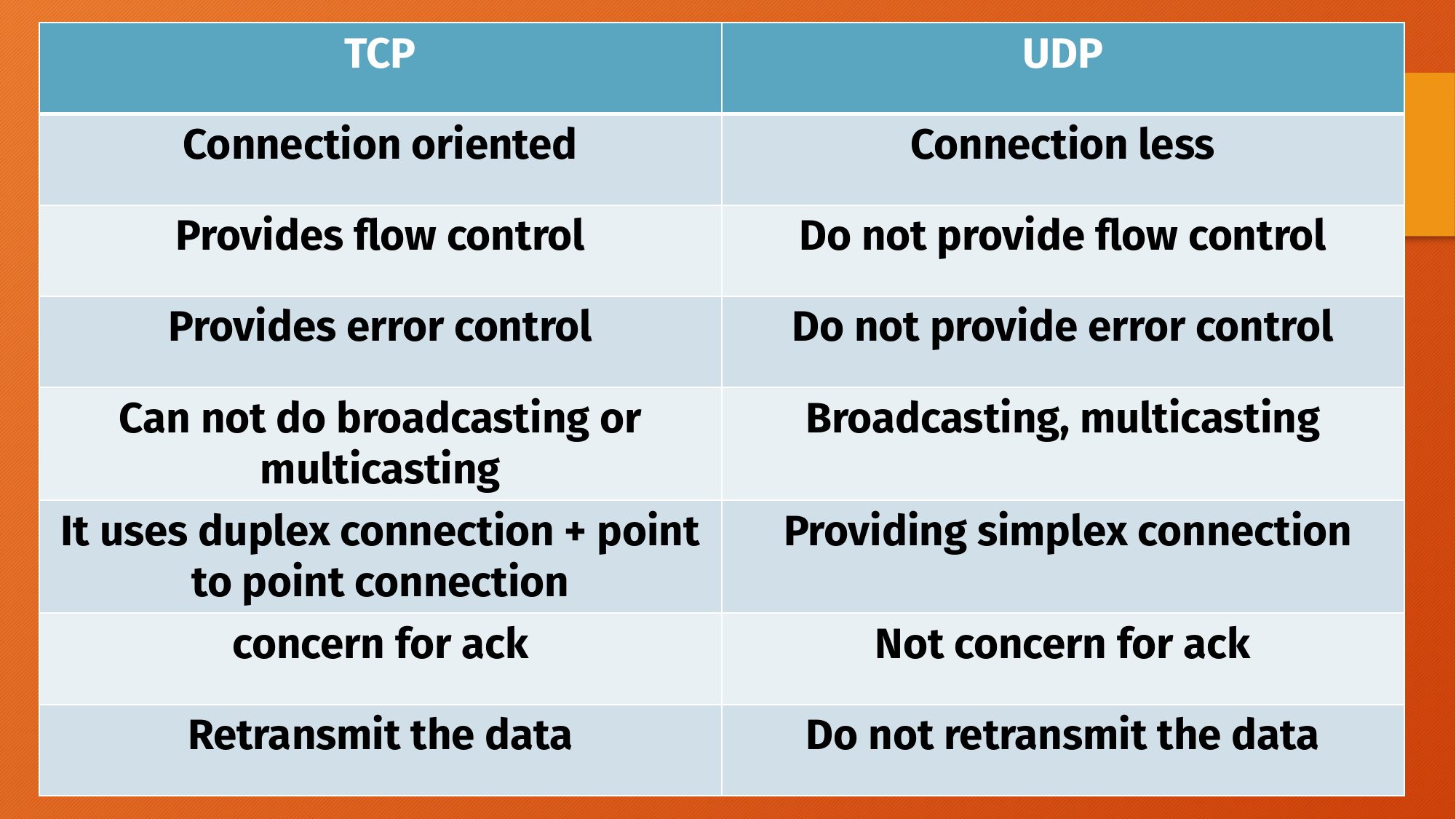

| TCP | UDP |
| --- | --- |
| Connection oriented | Connection less |
| Provides flow control | Do not provide flow control |
| Provides error control | Do not provide error control |
| Can not do broadcasting or multicasting | Broadcasting, multicasting |
| It uses duplex connection + point to point connection | Providing simplex connection |
| concern for ack | Not concern for ack |
| Retransmit the data | Do not retransmit the data |